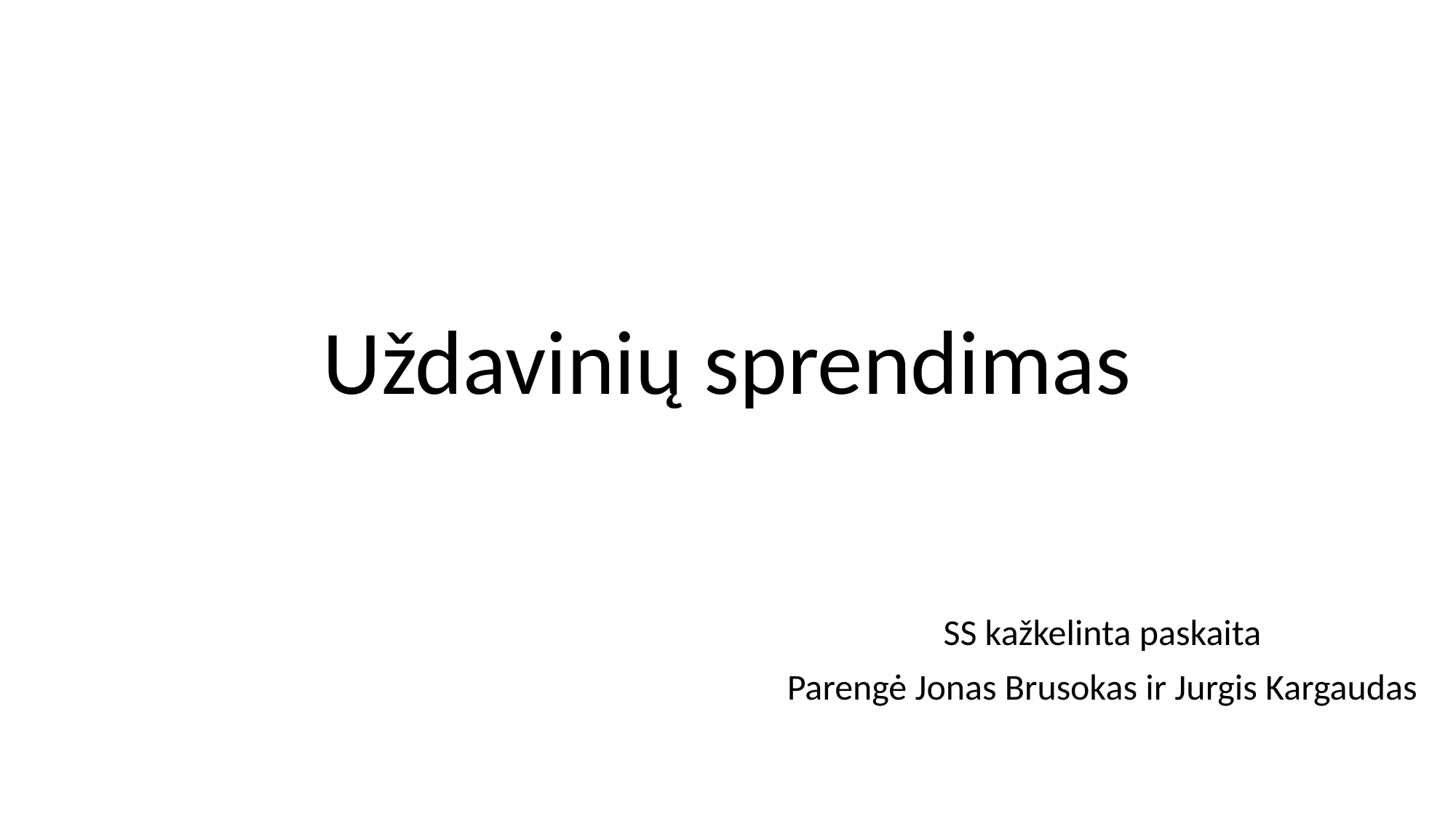

# Uždavinių sprendimas
SS kažkelinta paskaita
Parengė Jonas Brusokas ir Jurgis Kargaudas